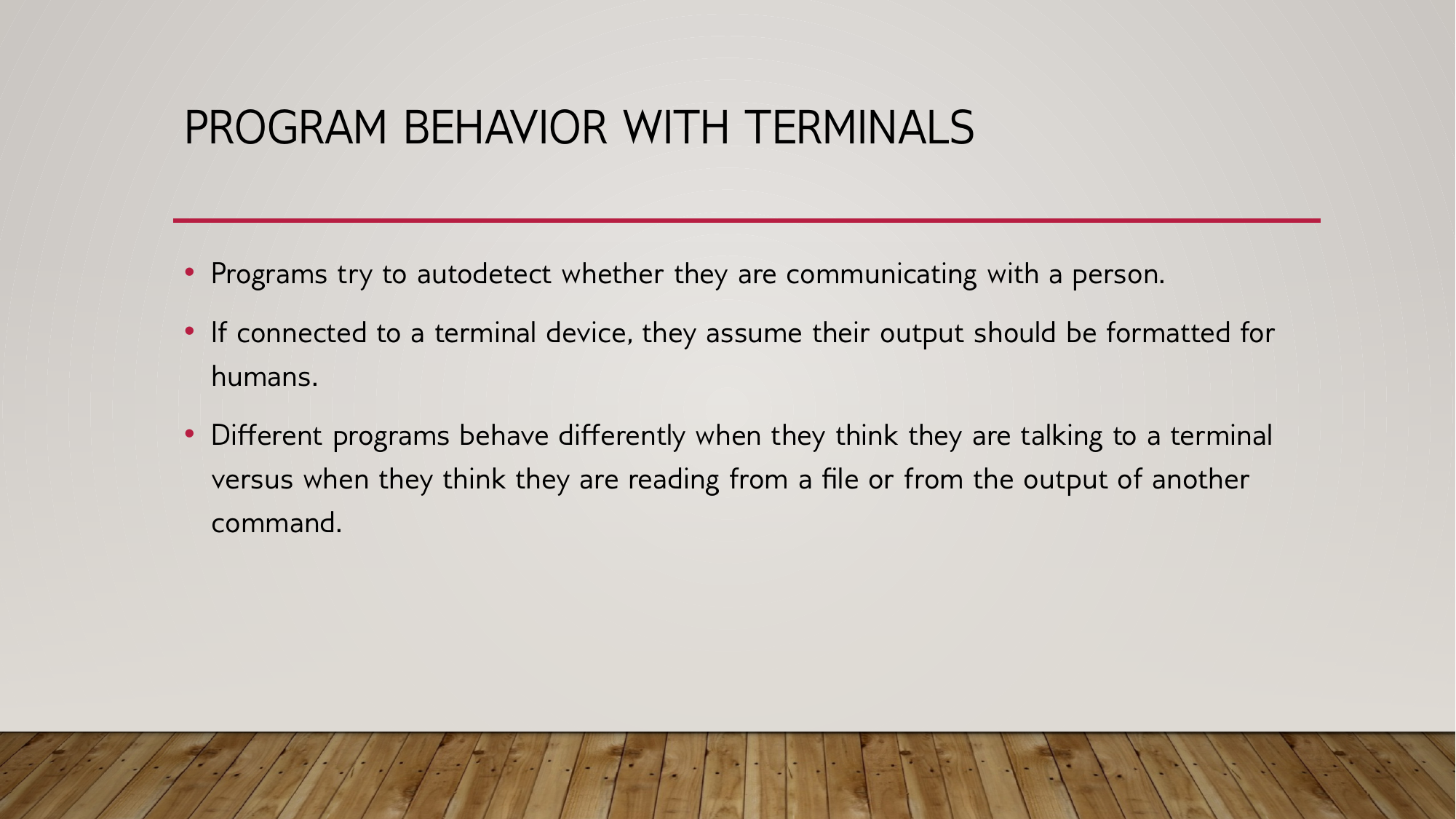

# Program Behavior with Terminals
Programs try to autodetect whether they are communicating with a person.
If connected to a terminal device, they assume their output should be formatted for humans.
Different programs behave differently when they think they are talking to a terminal versus when they think they are reading from a file or from the output of another command.